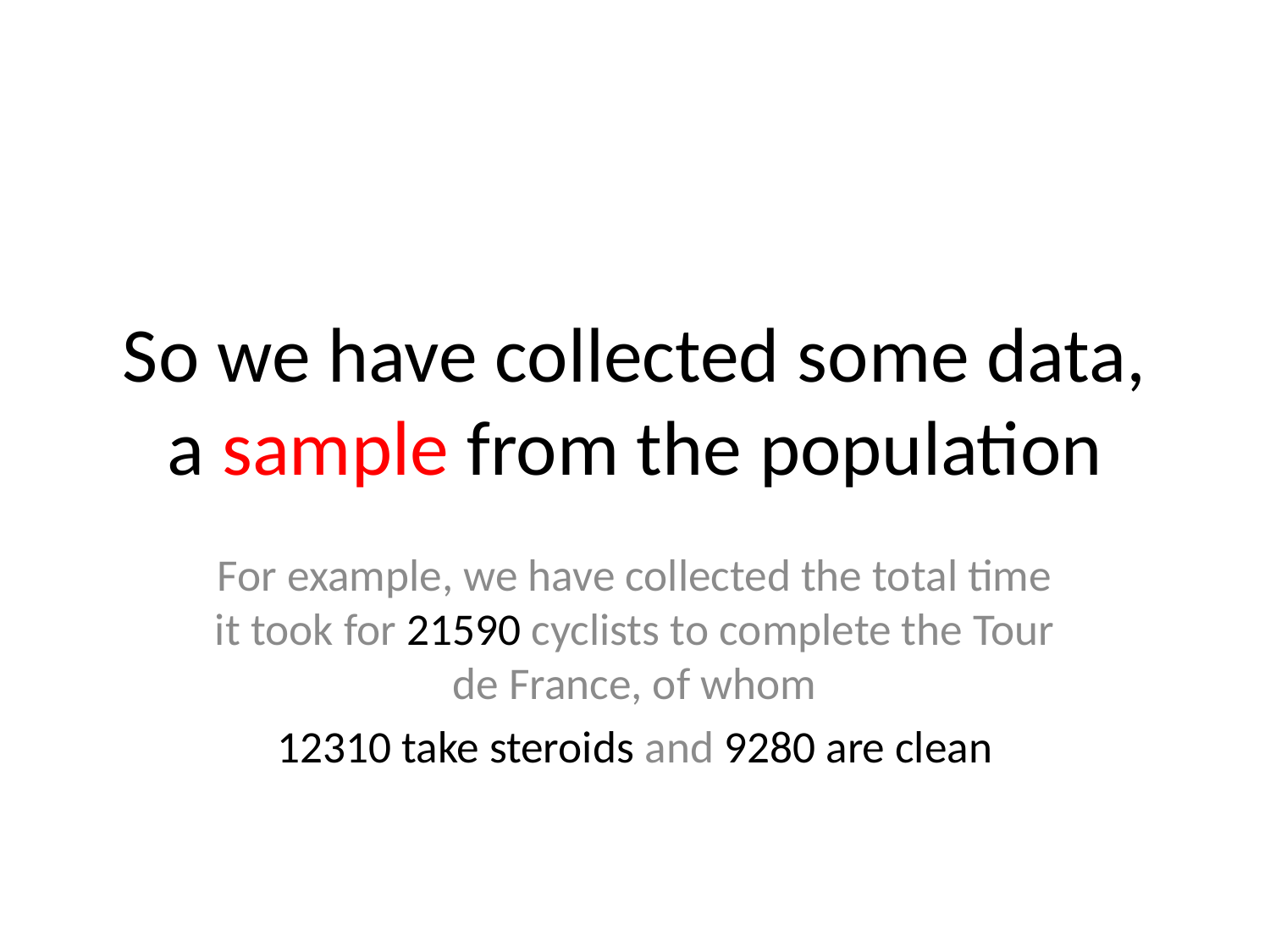

# So we have collected some data, a sample from the population
For example, we have collected the total time it took for 21590 cyclists to complete the Tour de France, of whom
12310 take steroids and 9280 are clean